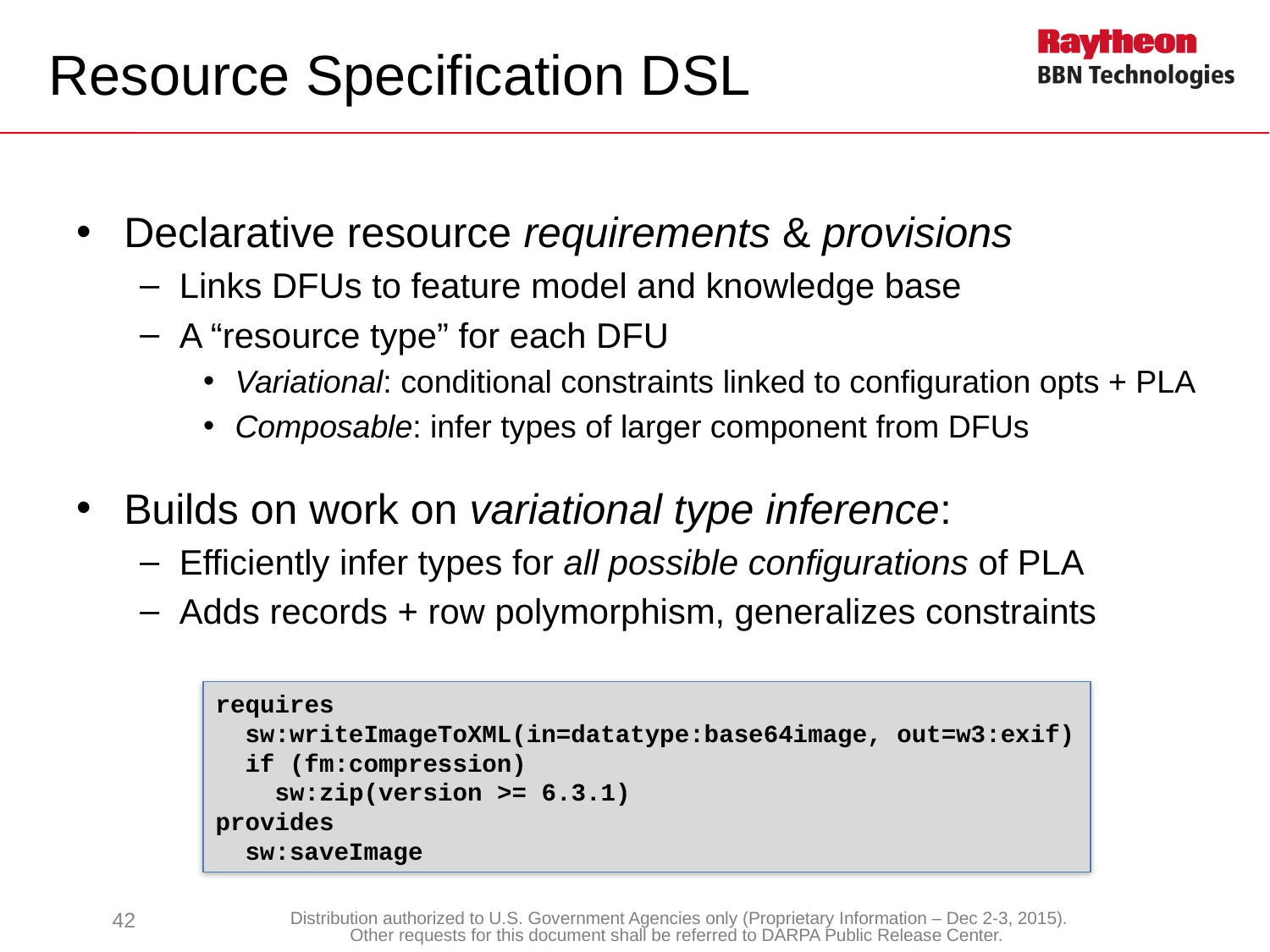

# Resource Specification DSL
Declarative resource requirements & provisions
Links DFUs to feature model and knowledge base
A “resource type” for each DFU
Variational: conditional constraints linked to configuration opts + PLA
Composable: infer types of larger component from DFUs
Builds on work on variational type inference:
Efficiently infer types for all possible configurations of PLA
Adds records + row polymorphism, generalizes constraints

requires
  sw:writeImageToXML(in=datatype:base64image, out=w3:exif)
  if (fm:compression)
    sw:zip(version >= 6.3.1)
provides
  sw:saveImage
42